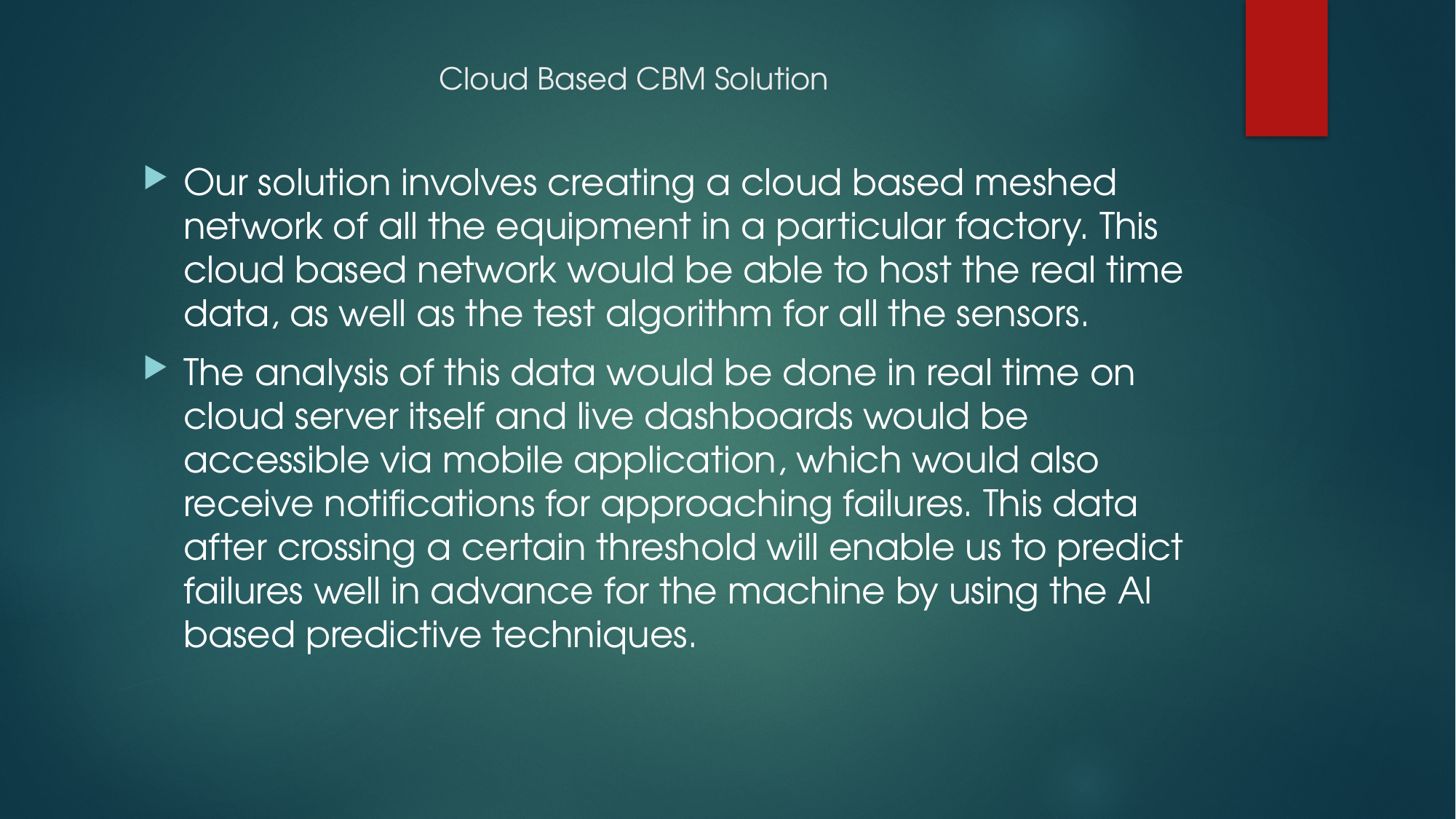

# Cloud Based CBM Solution
Our solution involves creating a cloud based meshed network of all the equipment in a particular factory. This cloud based network would be able to host the real time data, as well as the test algorithm for all the sensors.
The analysis of this data would be done in real time on cloud server itself and live dashboards would be accessible via mobile application, which would also receive notifications for approaching failures. This data after crossing a certain threshold will enable us to predict failures well in advance for the machine by using the AI based predictive techniques.